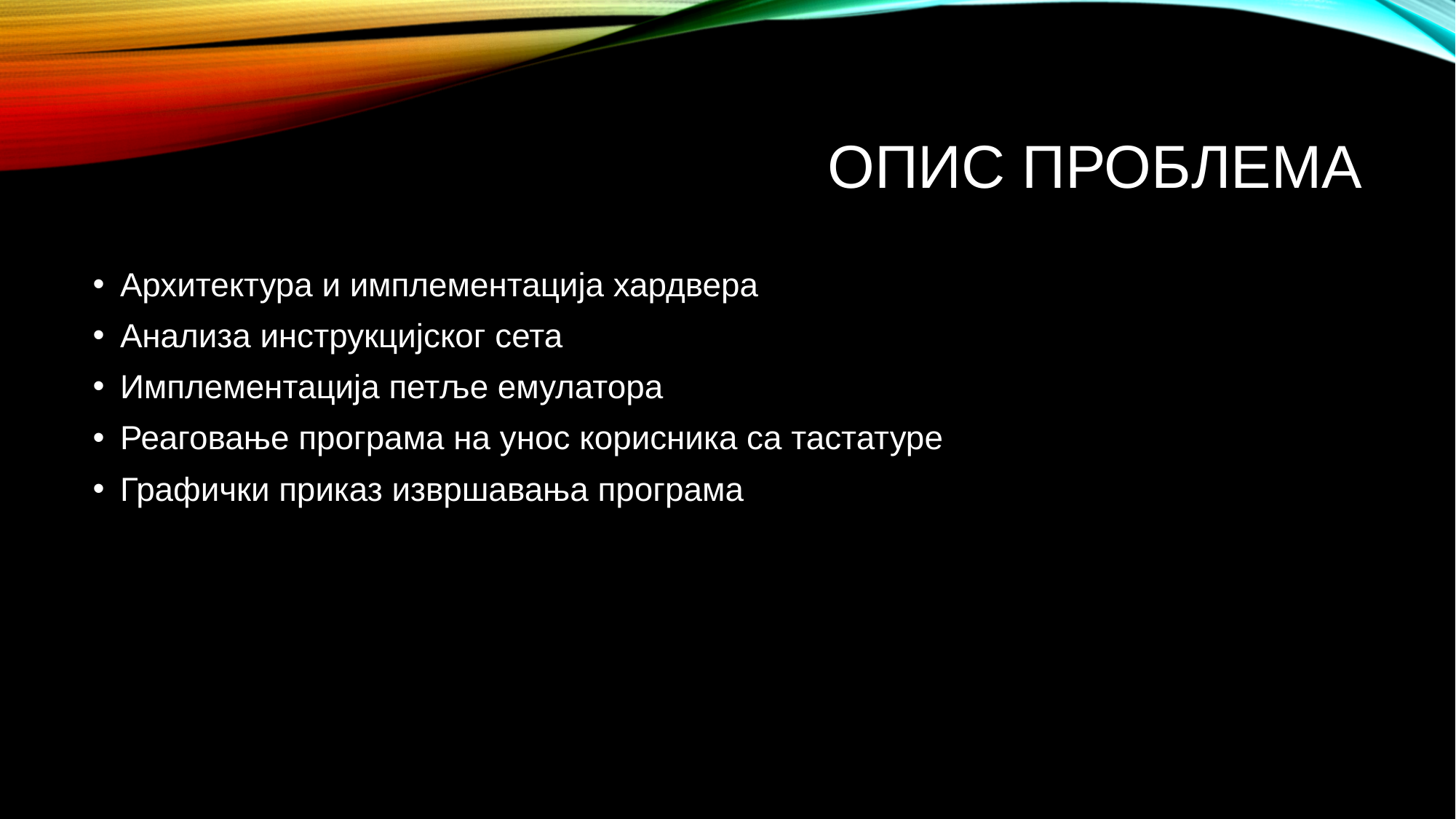

# Опис проблема
Архитектура и имплементација хардвера
Анализа инструкцијског сета
Имплементација петље емулатора
Реаговање програма на унос корисника са тастатуре
Графички приказ извршавања програма